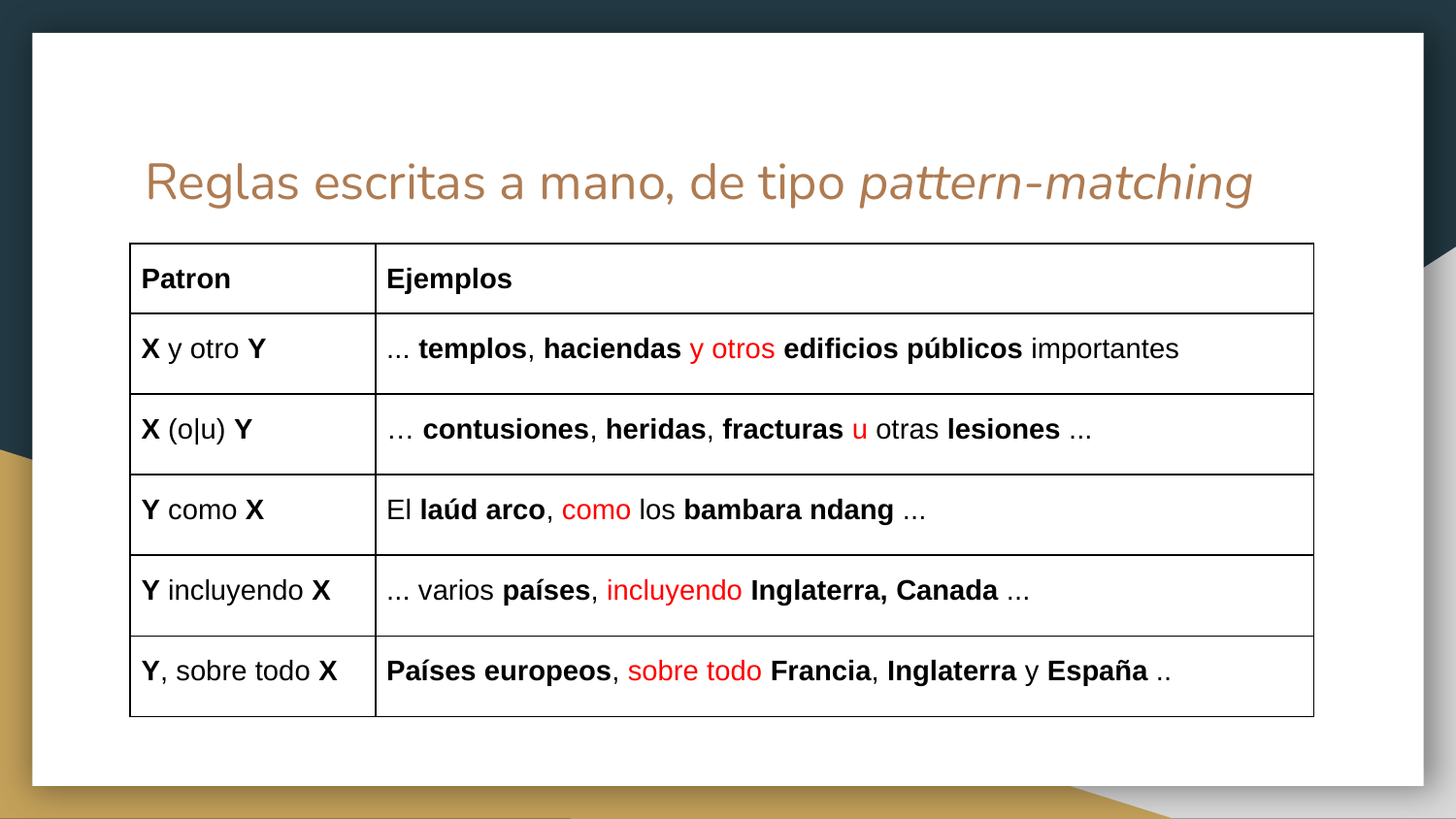

# Reglas escritas a mano, de tipo pattern-matching
| Patron | Ejemplos |
| --- | --- |
| X y otro Y | ... templos, haciendas y otros edificios públicos importantes |
| X (o|u) Y | … contusiones, heridas, fracturas u otras lesiones ... |
| Y como X | El laúd arco, como los bambara ndang ... |
| Y incluyendo X | ... varios países, incluyendo Inglaterra, Canada ... |
| Y, sobre todo X | Países europeos, sobre todo Francia, Inglaterra y España .. |